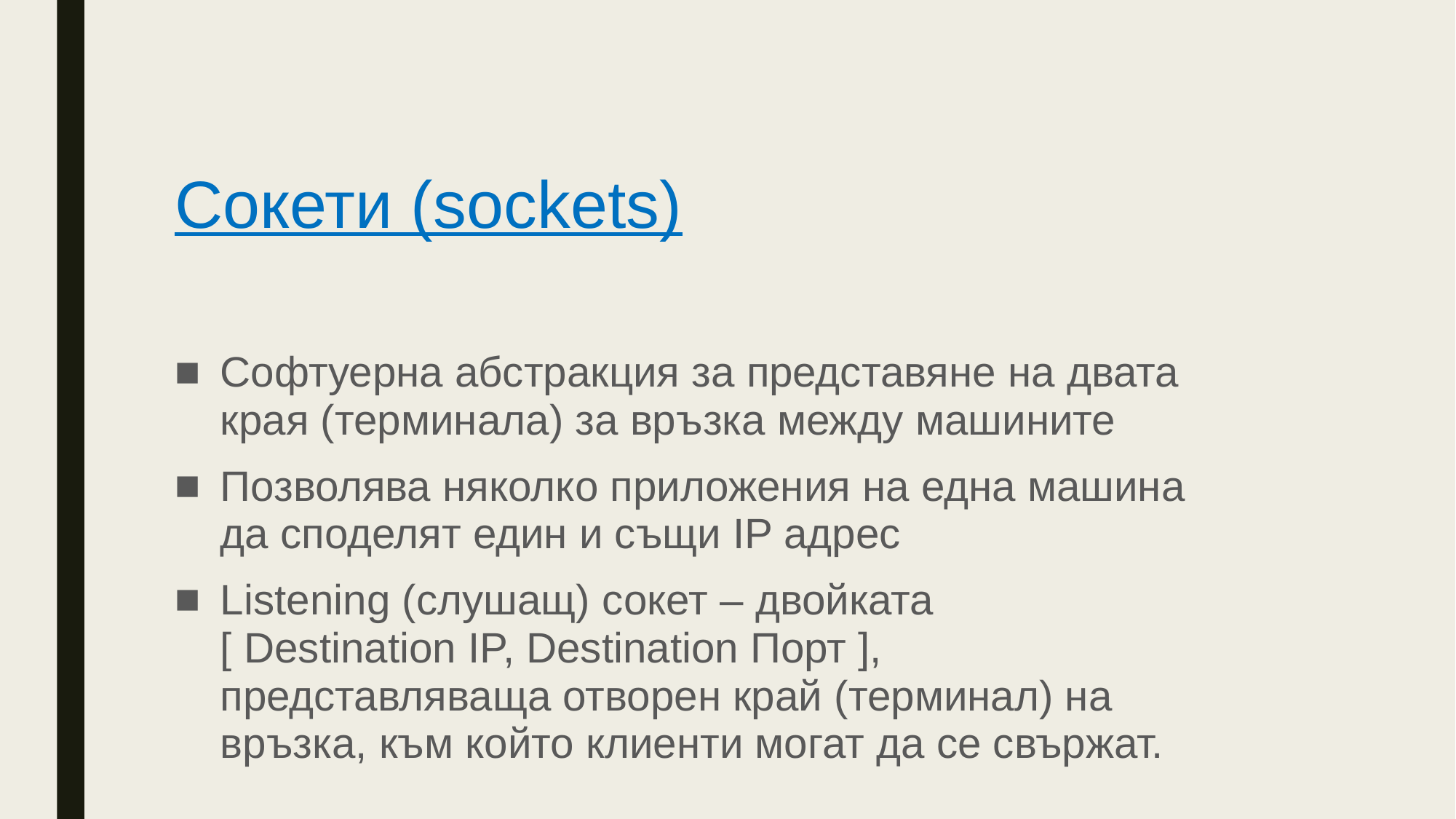

# Сокети (sockets)
Софтуерна абстракция за представяне на двата края (терминала) за връзка между машините
Позволява няколко приложения на една машина да споделят един и същи IP адрес
Listening (слушащ) сокет – двойката
[ Destination IP, Destination Порт ],
представляваща отворен край (терминал) на връзка, към който клиенти могат да се свържат.